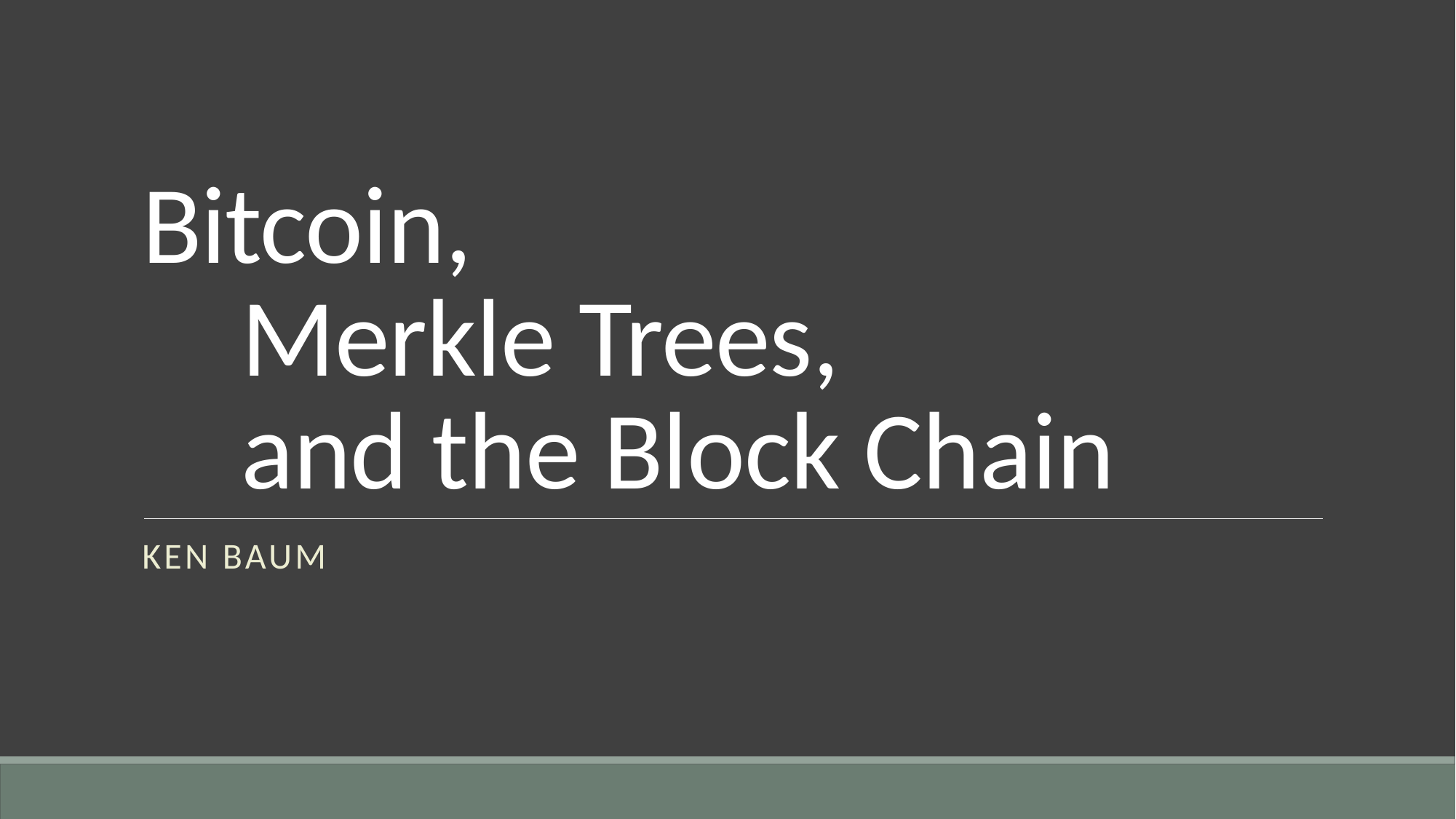

# Bitcoin, Merkle Trees, and the Block Chain
Ken Baum